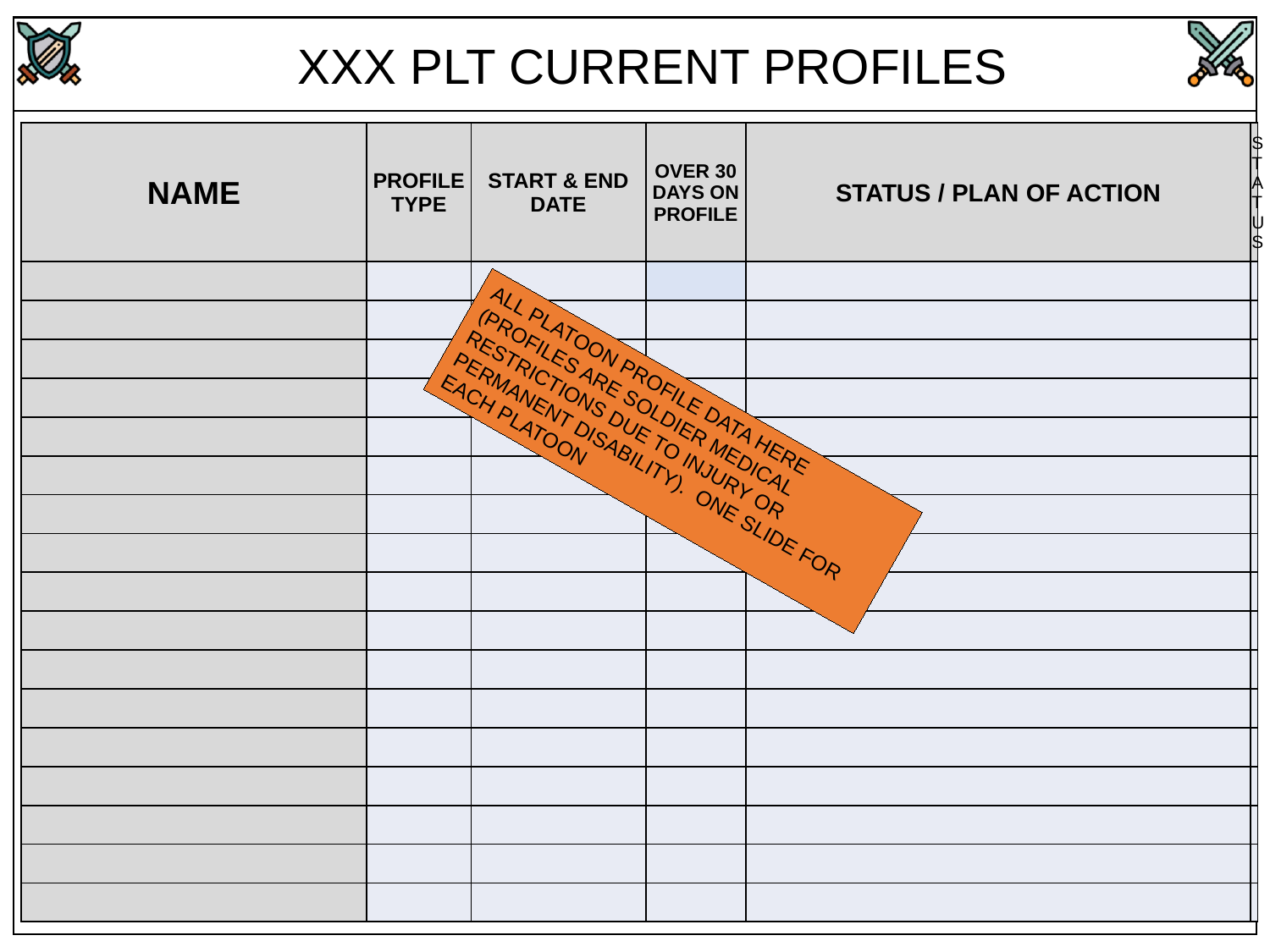

XXX PLT CURRENT PROFILES
| NAME | PROFILE TYPE | START & END DATE | OVER 30 DAYS ON PROFILE | STATUS / PLAN OF ACTION | STATUS |
| --- | --- | --- | --- | --- | --- |
|  |  |  |  |  |  |
|  |  |  |  |  |  |
|  |  |  |  |  |  |
|  |  |  |  |  |  |
|  |  |  |  |  |  |
|  |  |  |  |  |  |
|  |  |  |  |  |  |
|  |  |  |  |  |  |
|  |  |  |  |  |  |
|  |  |  |  |  |  |
|  |  |  |  |  |  |
|  |  |  |  |  |  |
|  |  |  |  |  |  |
|  |  |  |  |  |  |
|  |  |  |  |  |  |
|  |  |  |  |  |  |
|  |  |  |  |  |  |
ALL PLATOON PROFILE DATA HERE (PROFILES ARE SOLDIER MEDICAL RESTRICTIONS DUE TO INJURY OR PERMANENT DISABILITY).  ONE SLIDE FOR EACH PLATOON